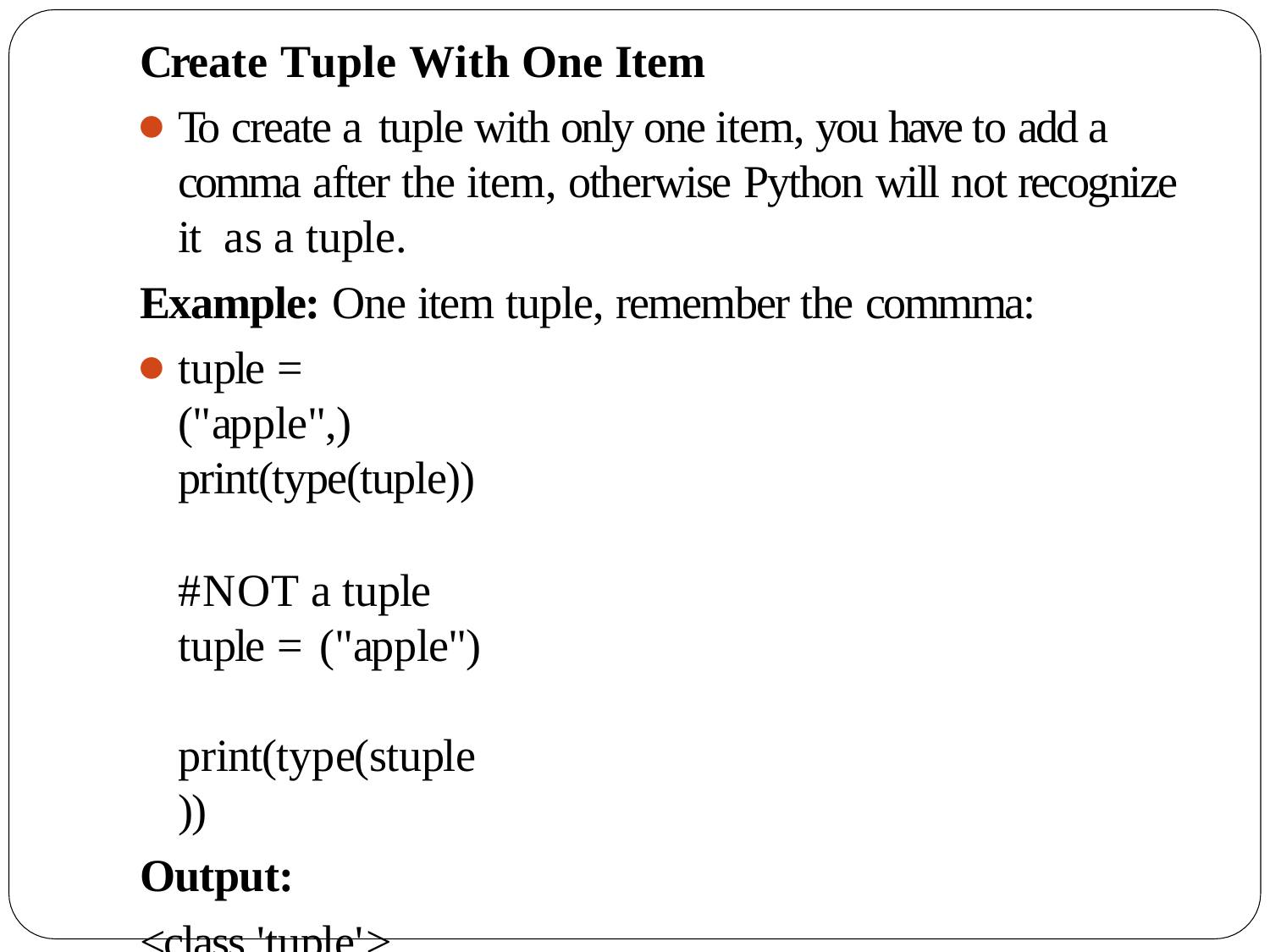

Create Tuple With One Item
To create a tuple with only one item, you have to add a  comma after the item, otherwise Python will not recognize it  as a tuple.
Example: One item tuple, remember the commma:
tuple = ("apple",)  print(type(tuple))

#NOT a tuple  tuple = ("apple")  print(type(stuple))
Output:
<class 'tuple'>
<class 'str'>